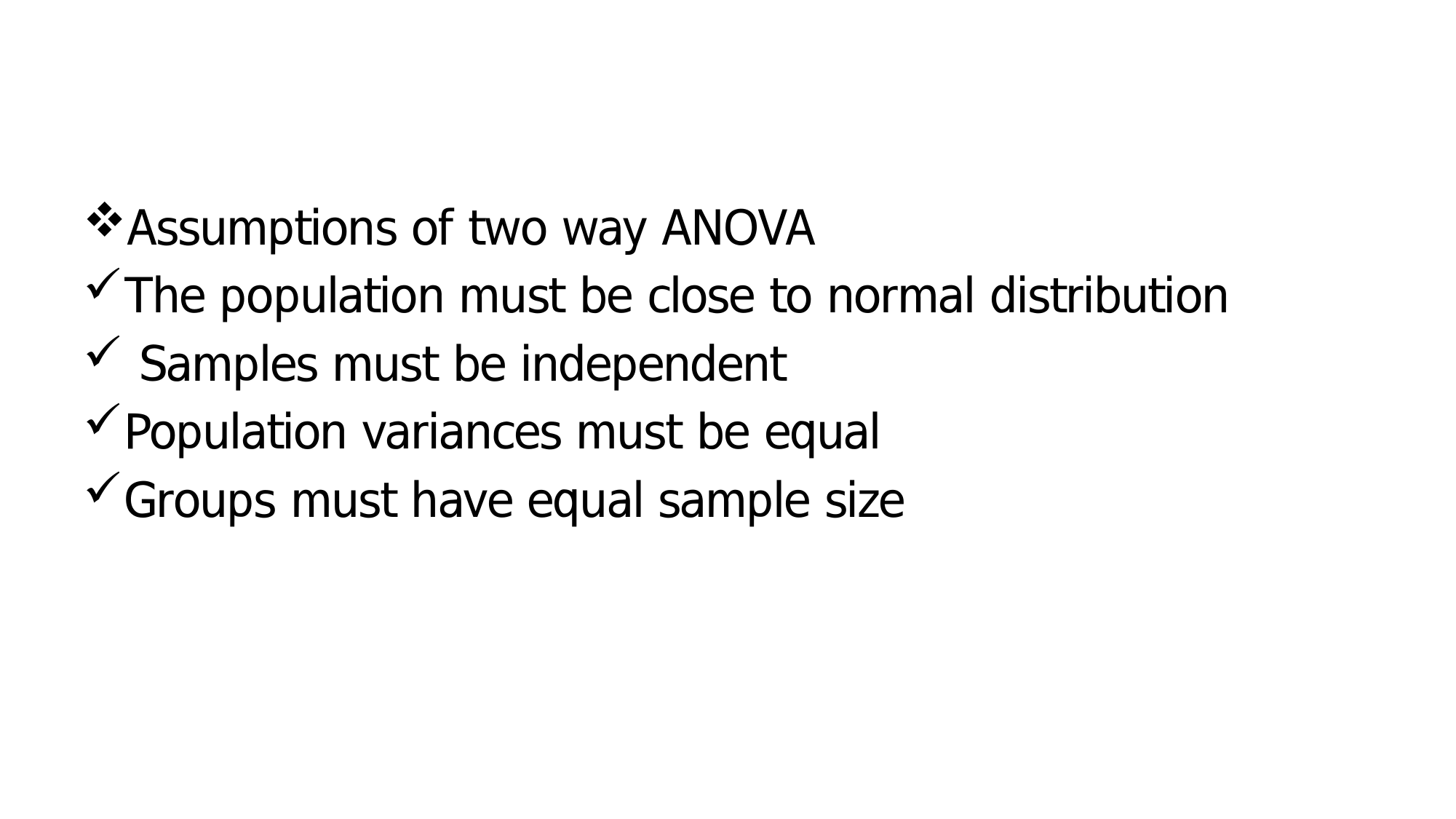

Assumptions of two way ANOVA
The population must be close to normal distribution
 Samples must be independent
Population variances must be equal
Groups must have equal sample size